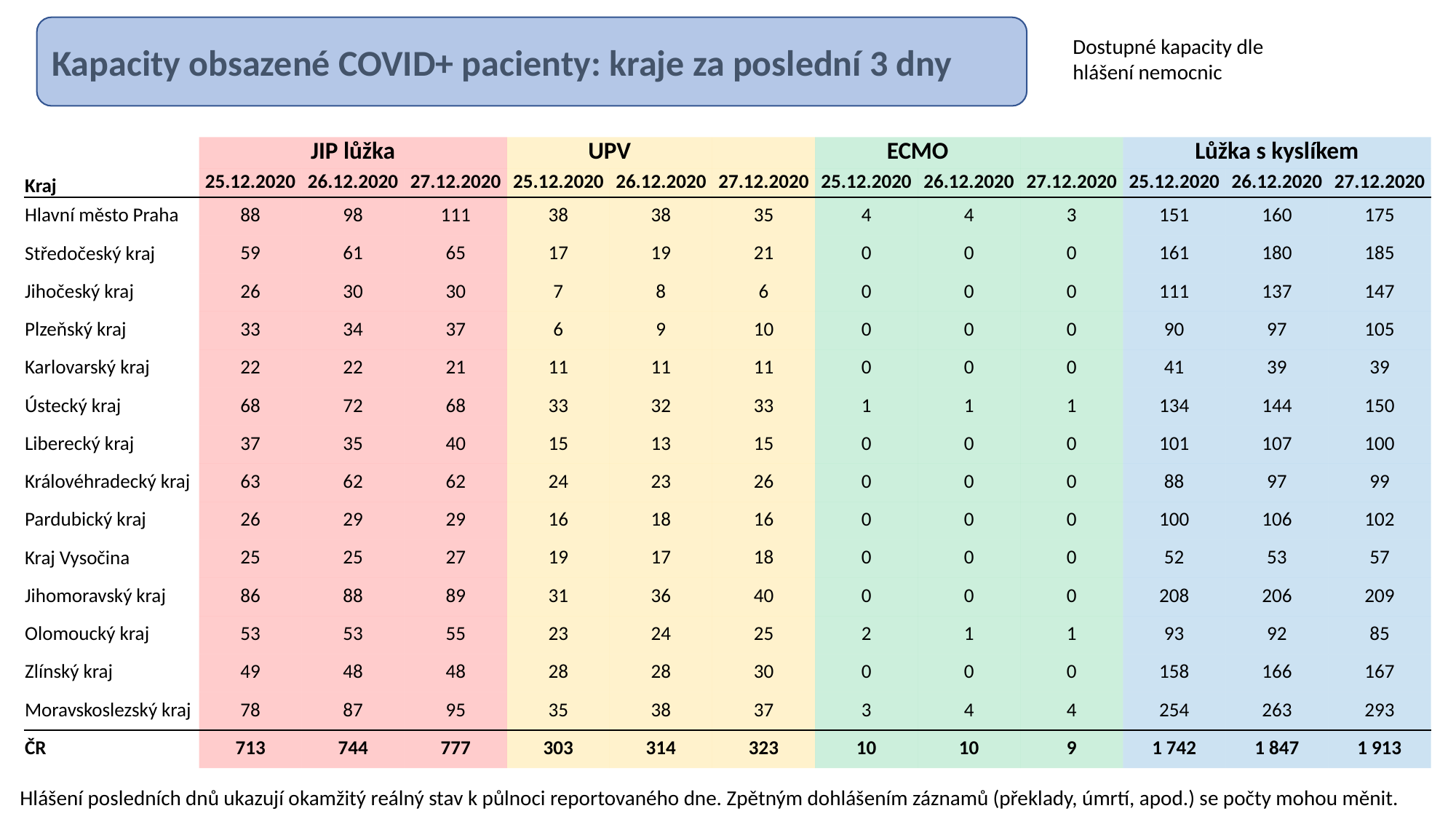

Kapacity obsazené COVID+ pacienty: kraje za poslední 3 dny
Dostupné kapacity dle hlášení nemocnic
|  | JIP lůžka |  |  | UPV |  |  | ECMO |  |  | Lůžka s kyslíkem |  |  |
| --- | --- | --- | --- | --- | --- | --- | --- | --- | --- | --- | --- | --- |
| Kraj | 25.12.2020 | 26.12.2020 | 27.12.2020 | 25.12.2020 | 26.12.2020 | 27.12.2020 | 25.12.2020 | 26.12.2020 | 27.12.2020 | 25.12.2020 | 26.12.2020 | 27.12.2020 |
| Hlavní město Praha | 88 | 98 | 111 | 38 | 38 | 35 | 4 | 4 | 3 | 151 | 160 | 175 |
| Středočeský kraj | 59 | 61 | 65 | 17 | 19 | 21 | 0 | 0 | 0 | 161 | 180 | 185 |
| Jihočeský kraj | 26 | 30 | 30 | 7 | 8 | 6 | 0 | 0 | 0 | 111 | 137 | 147 |
| Plzeňský kraj | 33 | 34 | 37 | 6 | 9 | 10 | 0 | 0 | 0 | 90 | 97 | 105 |
| Karlovarský kraj | 22 | 22 | 21 | 11 | 11 | 11 | 0 | 0 | 0 | 41 | 39 | 39 |
| Ústecký kraj | 68 | 72 | 68 | 33 | 32 | 33 | 1 | 1 | 1 | 134 | 144 | 150 |
| Liberecký kraj | 37 | 35 | 40 | 15 | 13 | 15 | 0 | 0 | 0 | 101 | 107 | 100 |
| Královéhradecký kraj | 63 | 62 | 62 | 24 | 23 | 26 | 0 | 0 | 0 | 88 | 97 | 99 |
| Pardubický kraj | 26 | 29 | 29 | 16 | 18 | 16 | 0 | 0 | 0 | 100 | 106 | 102 |
| Kraj Vysočina | 25 | 25 | 27 | 19 | 17 | 18 | 0 | 0 | 0 | 52 | 53 | 57 |
| Jihomoravský kraj | 86 | 88 | 89 | 31 | 36 | 40 | 0 | 0 | 0 | 208 | 206 | 209 |
| Olomoucký kraj | 53 | 53 | 55 | 23 | 24 | 25 | 2 | 1 | 1 | 93 | 92 | 85 |
| Zlínský kraj | 49 | 48 | 48 | 28 | 28 | 30 | 0 | 0 | 0 | 158 | 166 | 167 |
| Moravskoslezský kraj | 78 | 87 | 95 | 35 | 38 | 37 | 3 | 4 | 4 | 254 | 263 | 293 |
| ČR | 713 | 744 | 777 | 303 | 314 | 323 | 10 | 10 | 9 | 1 742 | 1 847 | 1 913 |
Hlášení posledních dnů ukazují okamžitý reálný stav k půlnoci reportovaného dne. Zpětným dohlášením záznamů (překlady, úmrtí, apod.) se počty mohou měnit.